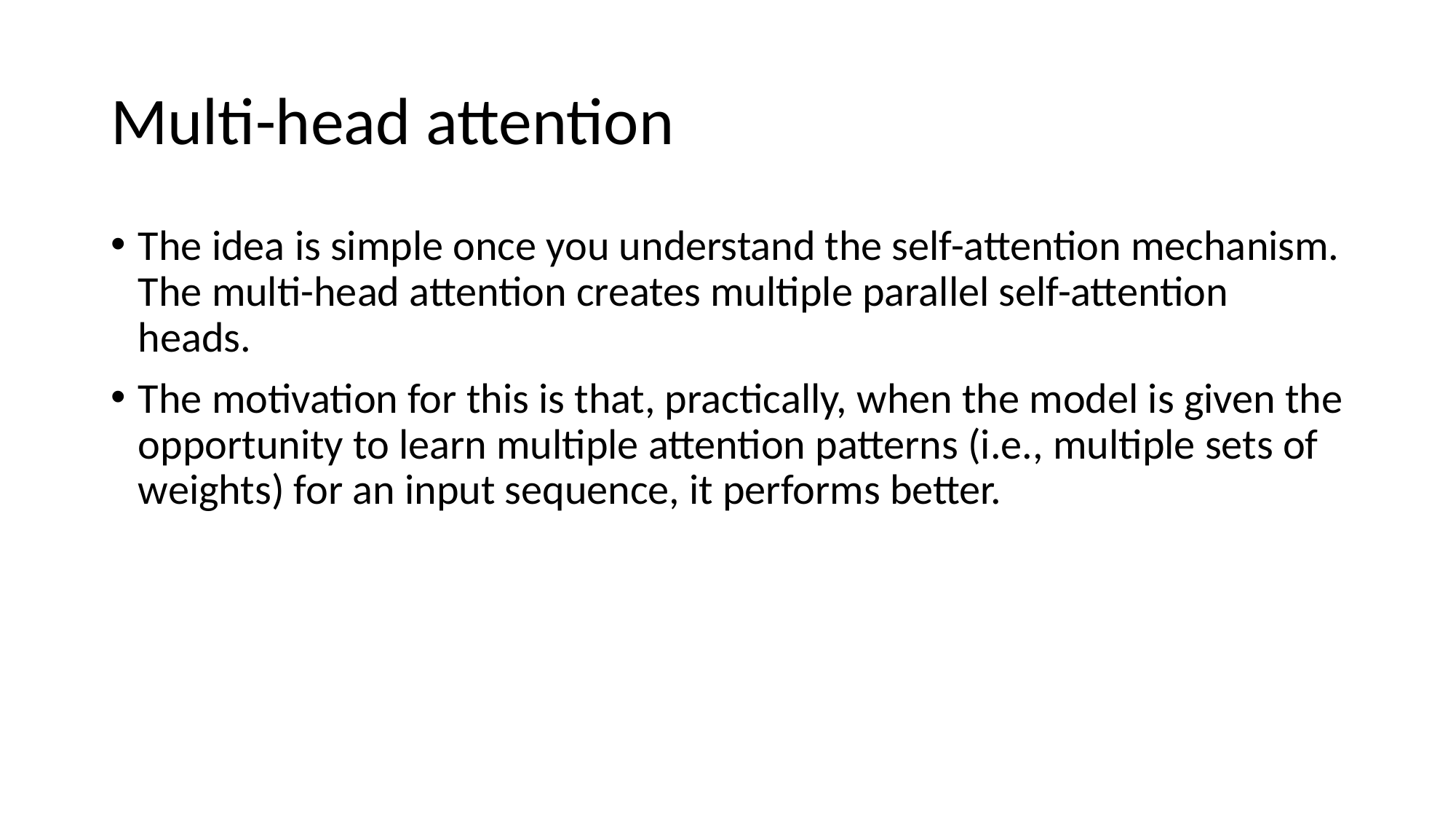

# Multi-head attention
The idea is simple once you understand the self-attention mechanism. The multi-head attention creates multiple parallel self-attention heads.
The motivation for this is that, practically, when the model is given the opportunity to learn multiple attention patterns (i.e., multiple sets of weights) for an input sequence, it performs better.